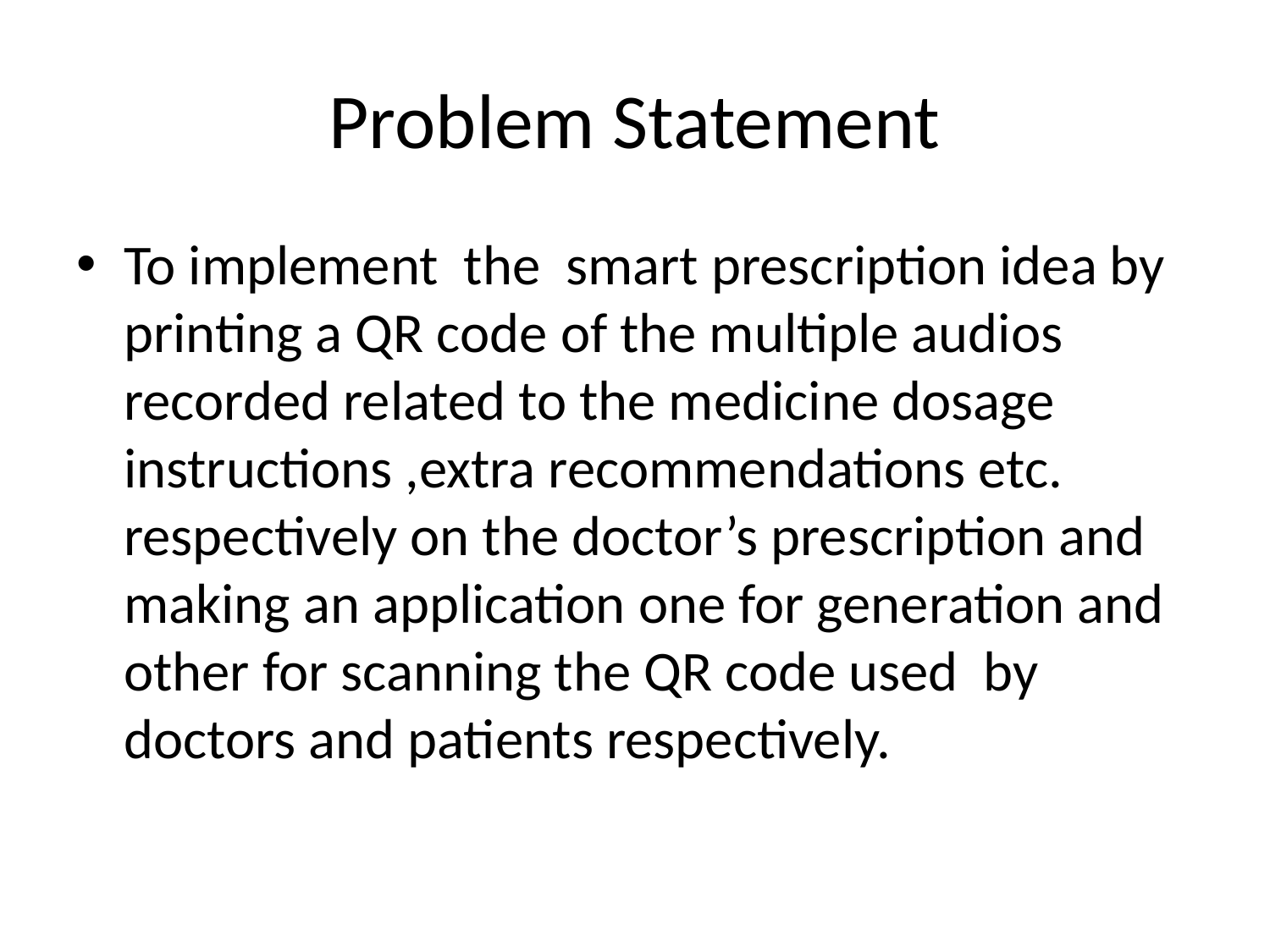

# Problem Statement
To implement  the  smart prescription idea by printing a QR code of the multiple audios recorded related to the medicine dosage instructions ,extra recommendations etc. respectively on the doctor’s prescription and making an application one for generation and other for scanning the QR code used  by  doctors and patients respectively.